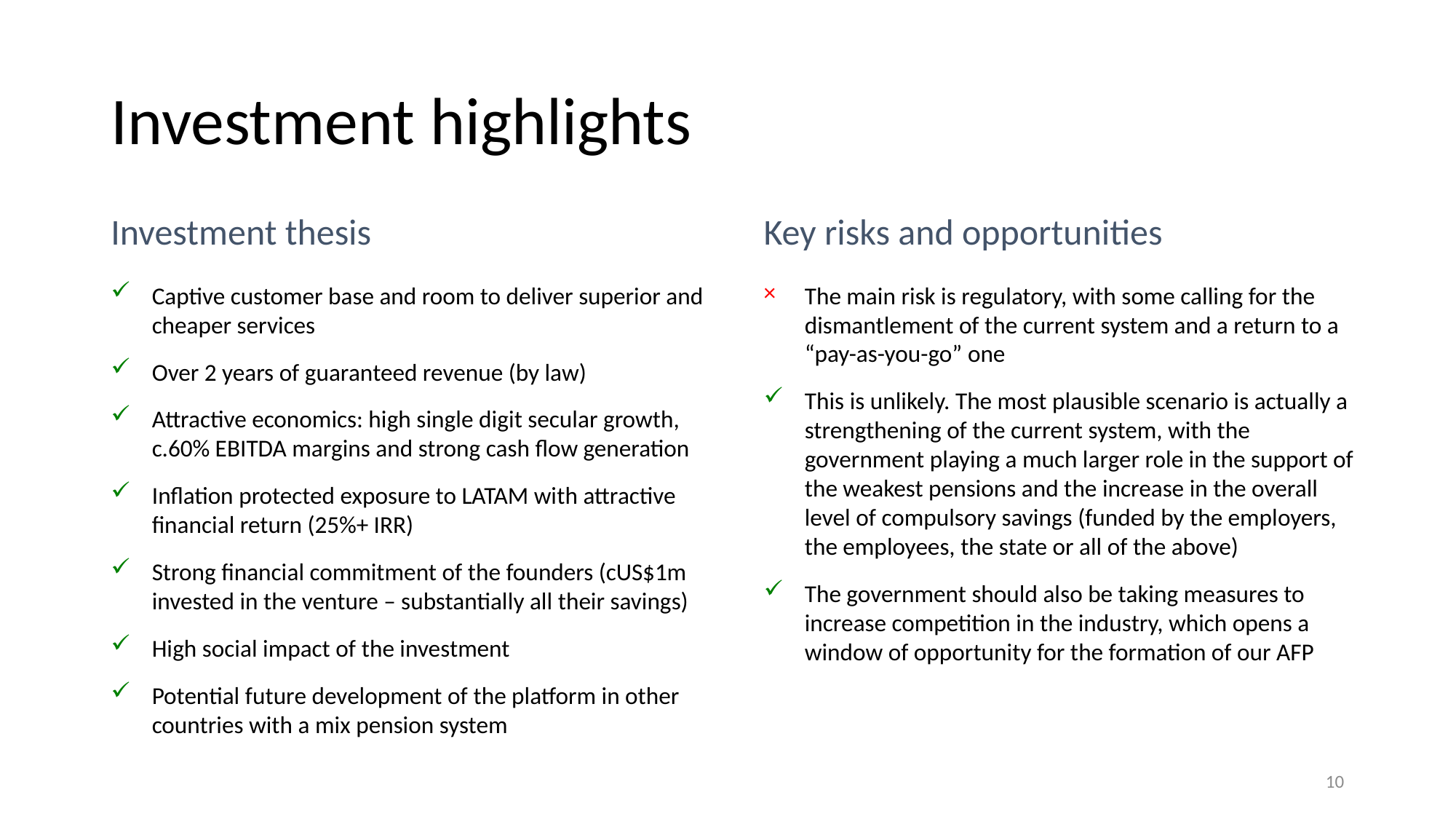

# Investment highlights
Investment thesis
Key risks and opportunities
Captive customer base and room to deliver superior and cheaper services
Over 2 years of guaranteed revenue (by law)
Attractive economics: high single digit secular growth, c.60% EBITDA margins and strong cash flow generation
Inflation protected exposure to LATAM with attractive financial return (25%+ IRR)
Strong financial commitment of the founders (cUS$1m invested in the venture – substantially all their savings)
High social impact of the investment
Potential future development of the platform in other countries with a mix pension system
The main risk is regulatory, with some calling for the dismantlement of the current system and a return to a “pay-as-you-go” one
This is unlikely. The most plausible scenario is actually a strengthening of the current system, with the government playing a much larger role in the support of the weakest pensions and the increase in the overall level of compulsory savings (funded by the employers, the employees, the state or all of the above)
The government should also be taking measures to increase competition in the industry, which opens a window of opportunity for the formation of our AFP
10